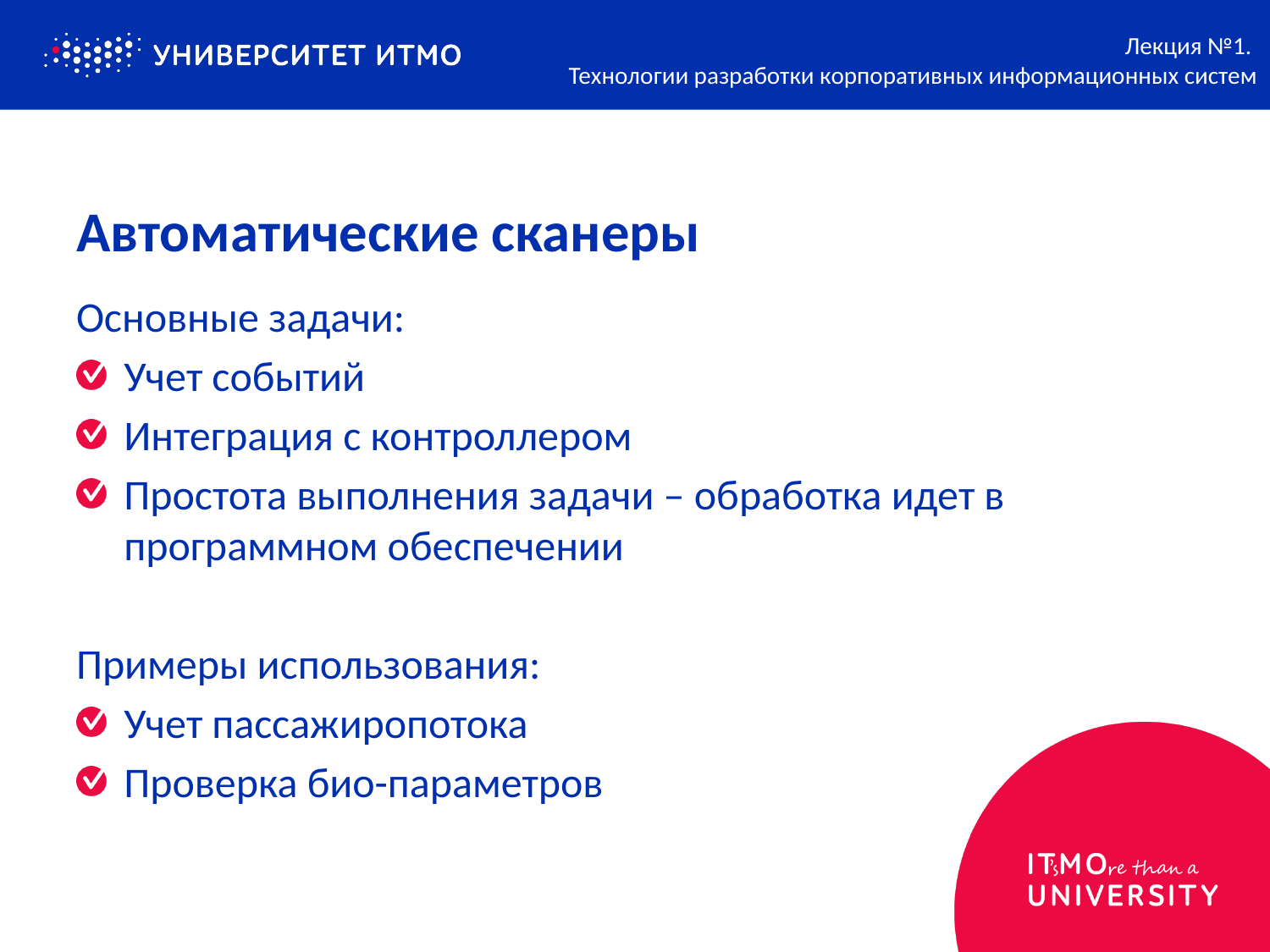

Лекция №1.
Технологии разработки корпоративных информационных систем
# Автоматические сканеры
Основные задачи:
Учет событий
Интеграция с контроллером
Простота выполнения задачи – обработка идет в программном обеспечении

Примеры использования:
Учет пассажиропотока
Проверка био-параметров